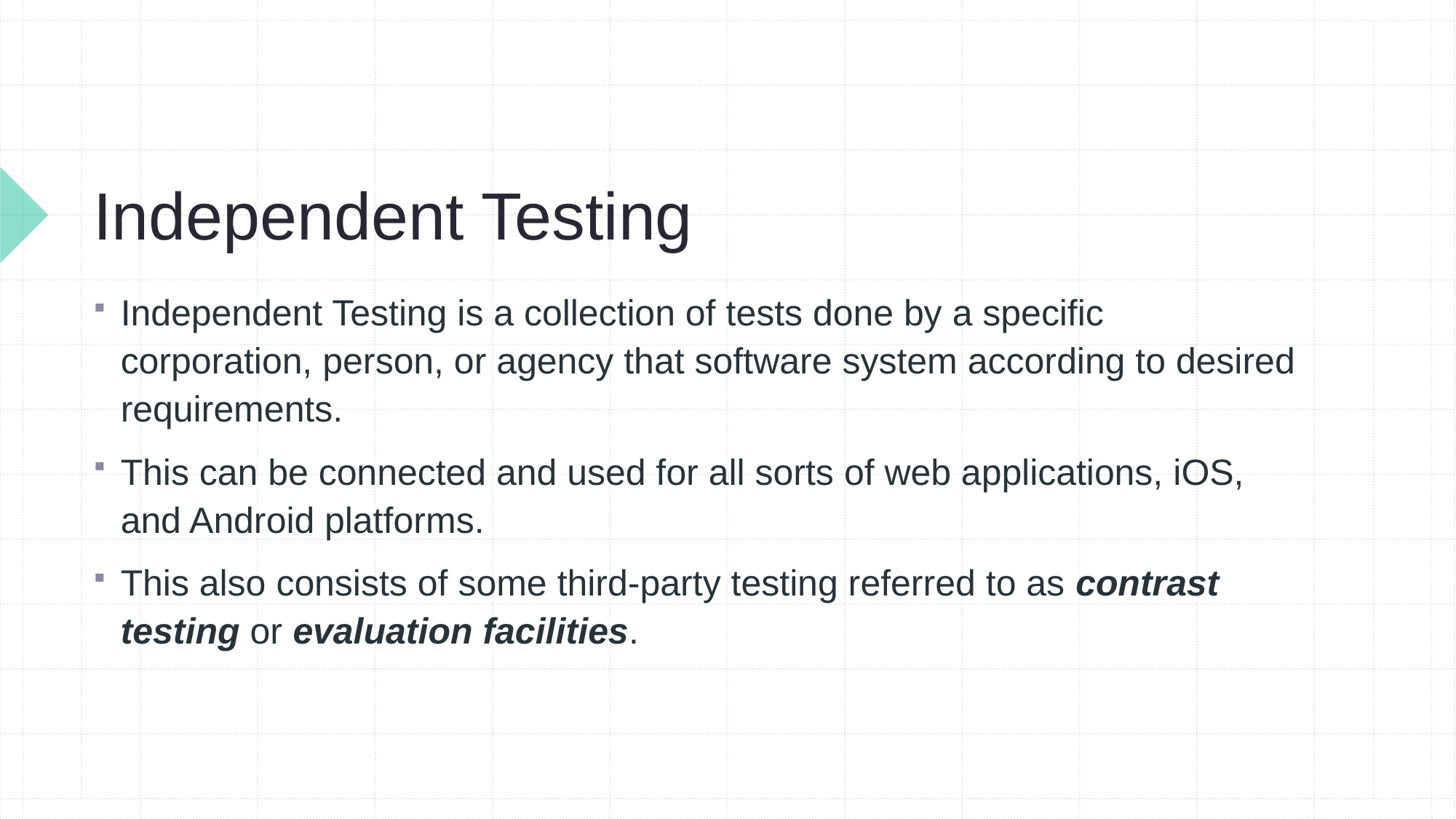

# Independent Testing
Independent Testing is a collection of tests done by a specific corporation, person, or agency that software system according to desired requirements.
This can be connected and used for all sorts of web applications, iOS, and Android platforms.
This also consists of some third-party testing referred to as contrast testing or evaluation facilities.